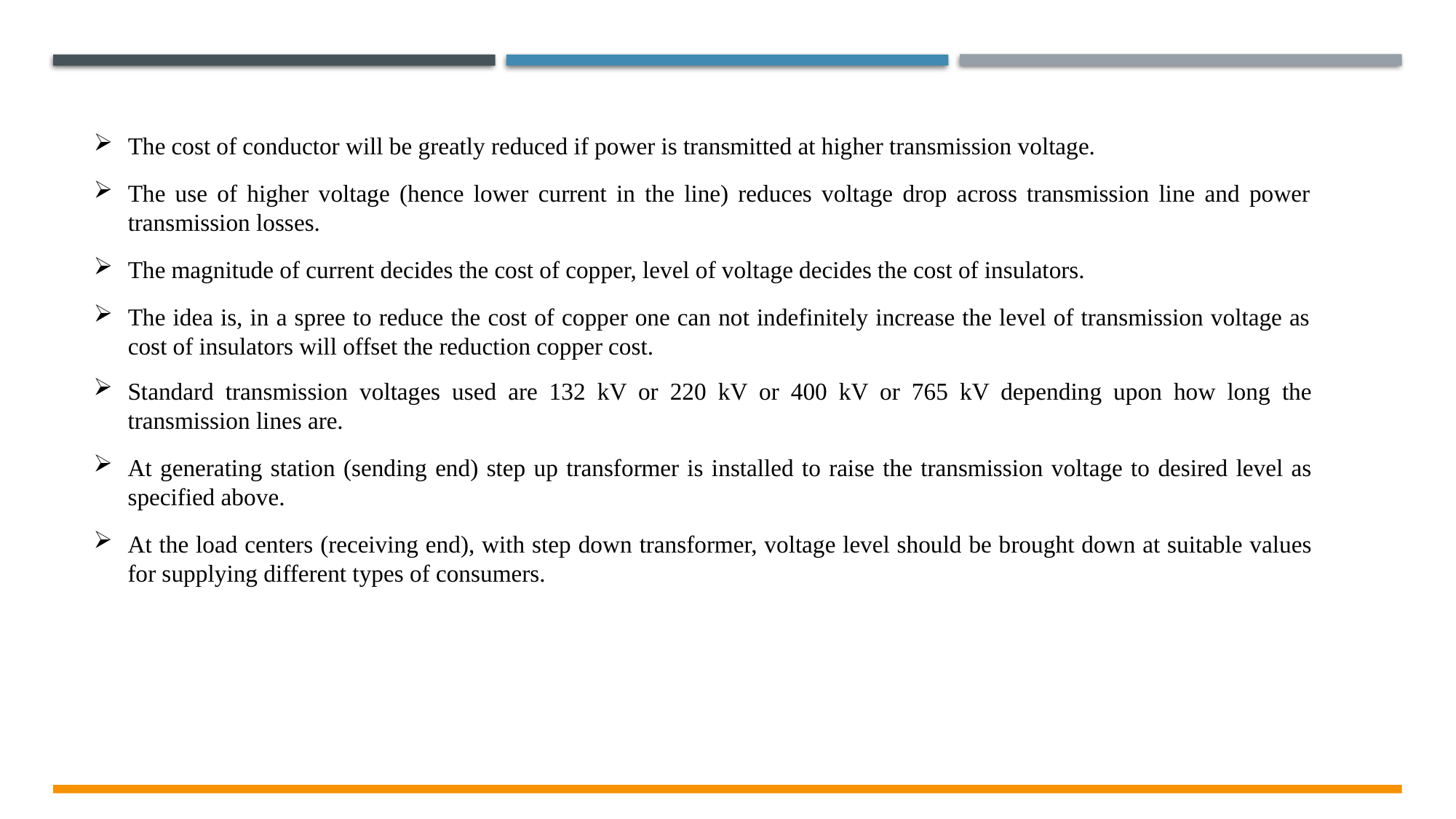

The cost of conductor will be greatly reduced if power is transmitted at higher transmission voltage.
The use of higher voltage (hence lower current in the line) reduces voltage drop across transmission line and power transmission losses.
The magnitude of current decides the cost of copper, level of voltage decides the cost of insulators.
The idea is, in a spree to reduce the cost of copper one can not indefinitely increase the level of transmission voltage as cost of insulators will offset the reduction copper cost.
Standard transmission voltages used are 132 kV or 220 kV or 400 kV or 765 kV depending upon how long the transmission lines are.
At generating station (sending end) step up transformer is installed to raise the transmission voltage to desired level as specified above.
At the load centers (receiving end), with step down transformer, voltage level should be brought down at suitable values for supplying different types of consumers.
Electrical & Electronics System EE1002
10